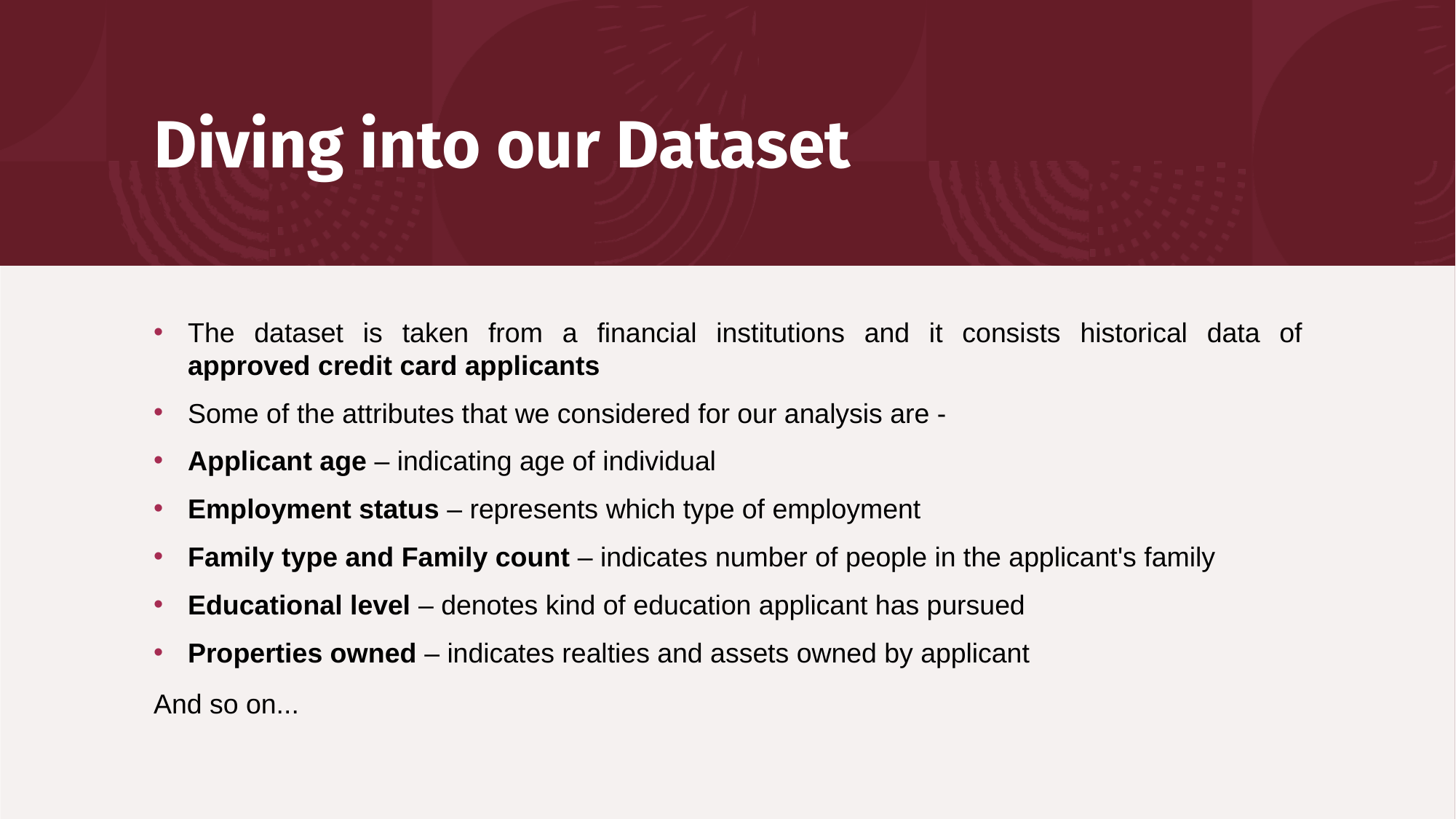

# Diving into our Dataset
The dataset is taken from a financial institutions and it consists historical data of approved credit card applicants
Some of the attributes that we considered for our analysis are -
Applicant age – indicating age of individual
Employment status – represents which type of employment
Family type and Family count – indicates number of people in the applicant's family
Educational level – denotes kind of education applicant has pursued
Properties owned – indicates realties and assets owned by applicant
And so on...